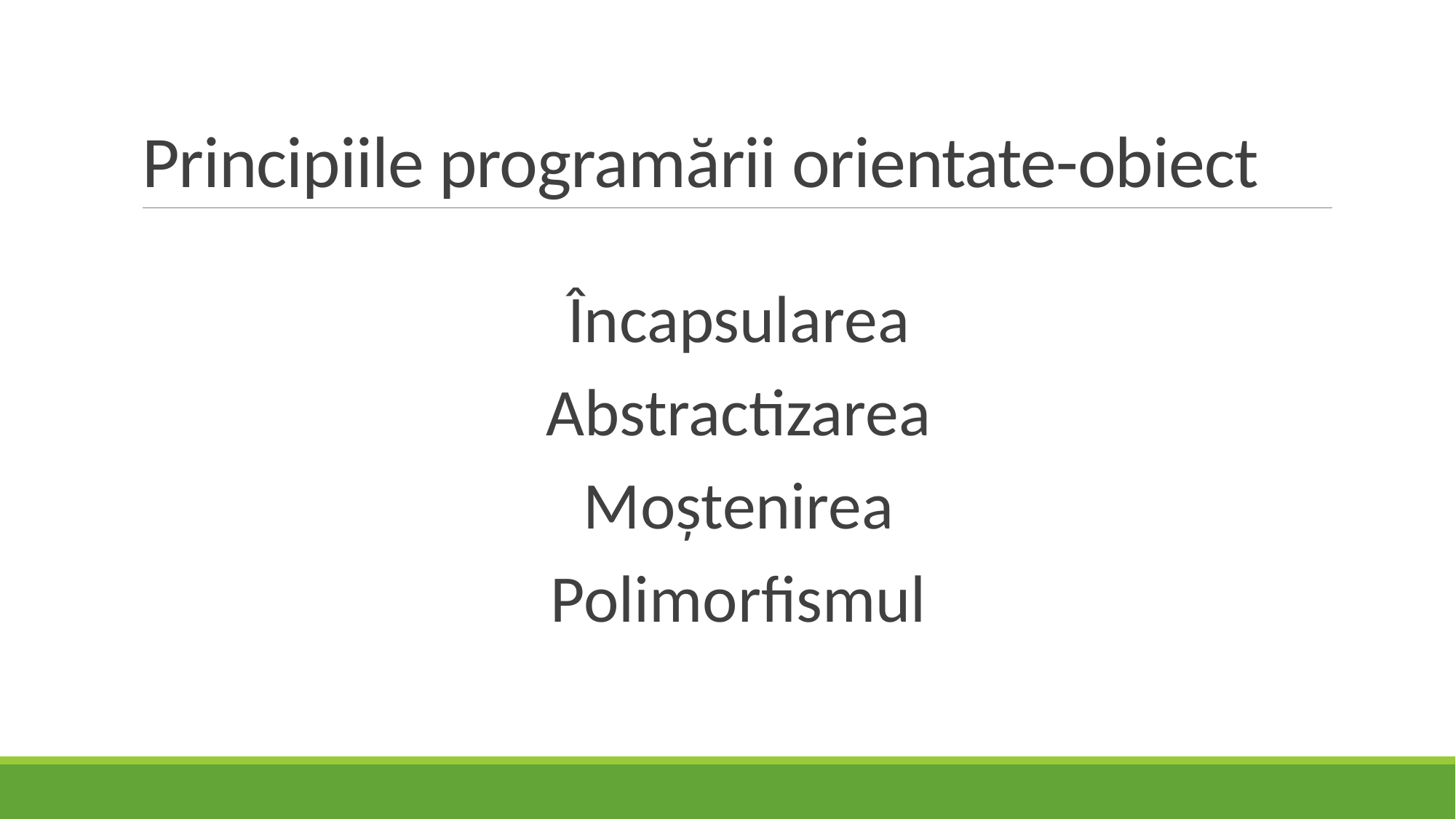

# Principiile programării orientate-obiect
Încapsularea
Abstractizarea
Moștenirea
Polimorfismul